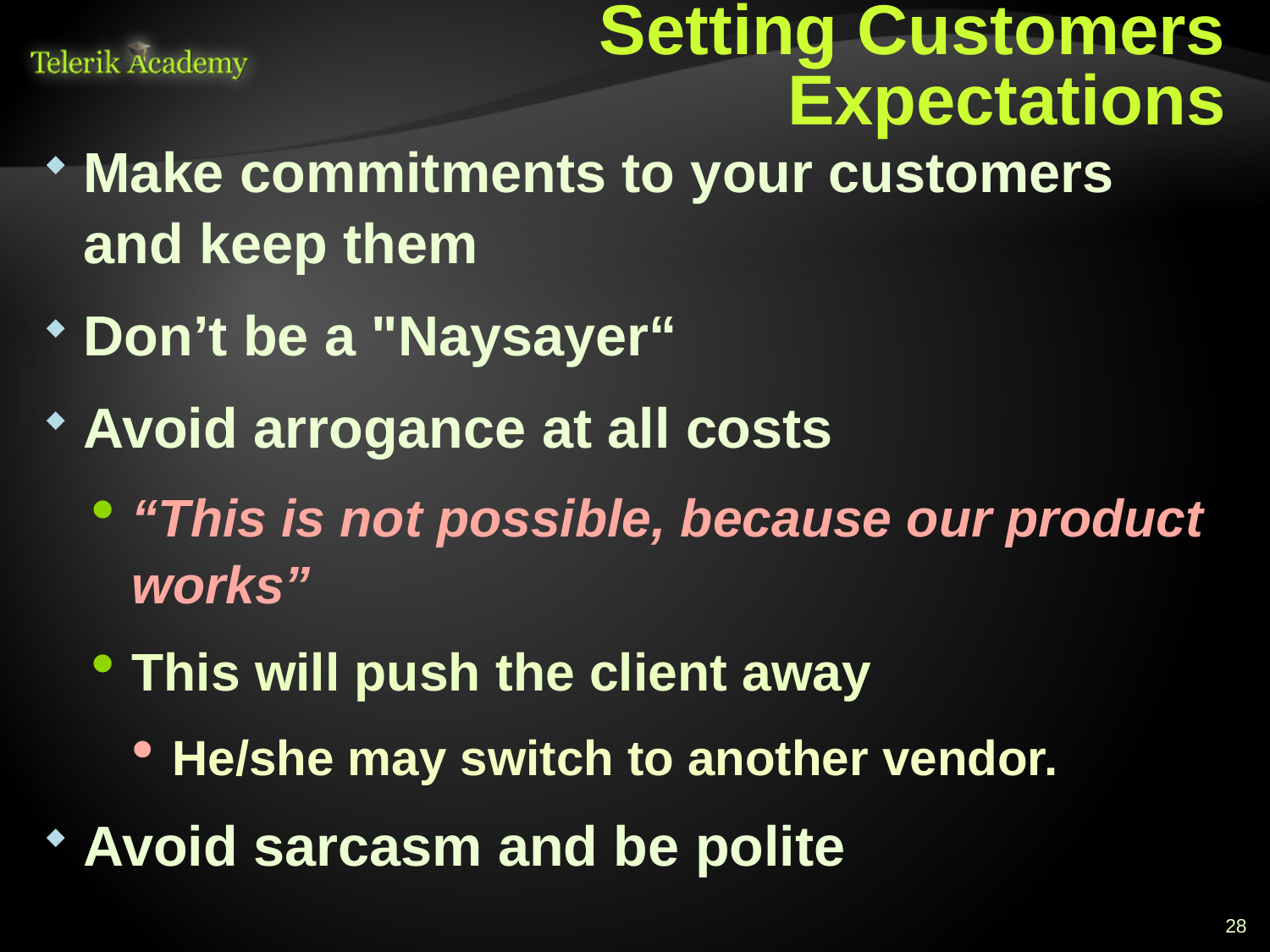

# Setting Customers Expectations
Make commitments to your customers and keep them
Don’t be a "Naysayer“
Avoid arrogance at all costs
“This is not possible, because our product works”
This will push the client away
He/she may switch to another vendor.
Avoid sarcasm and be polite

28